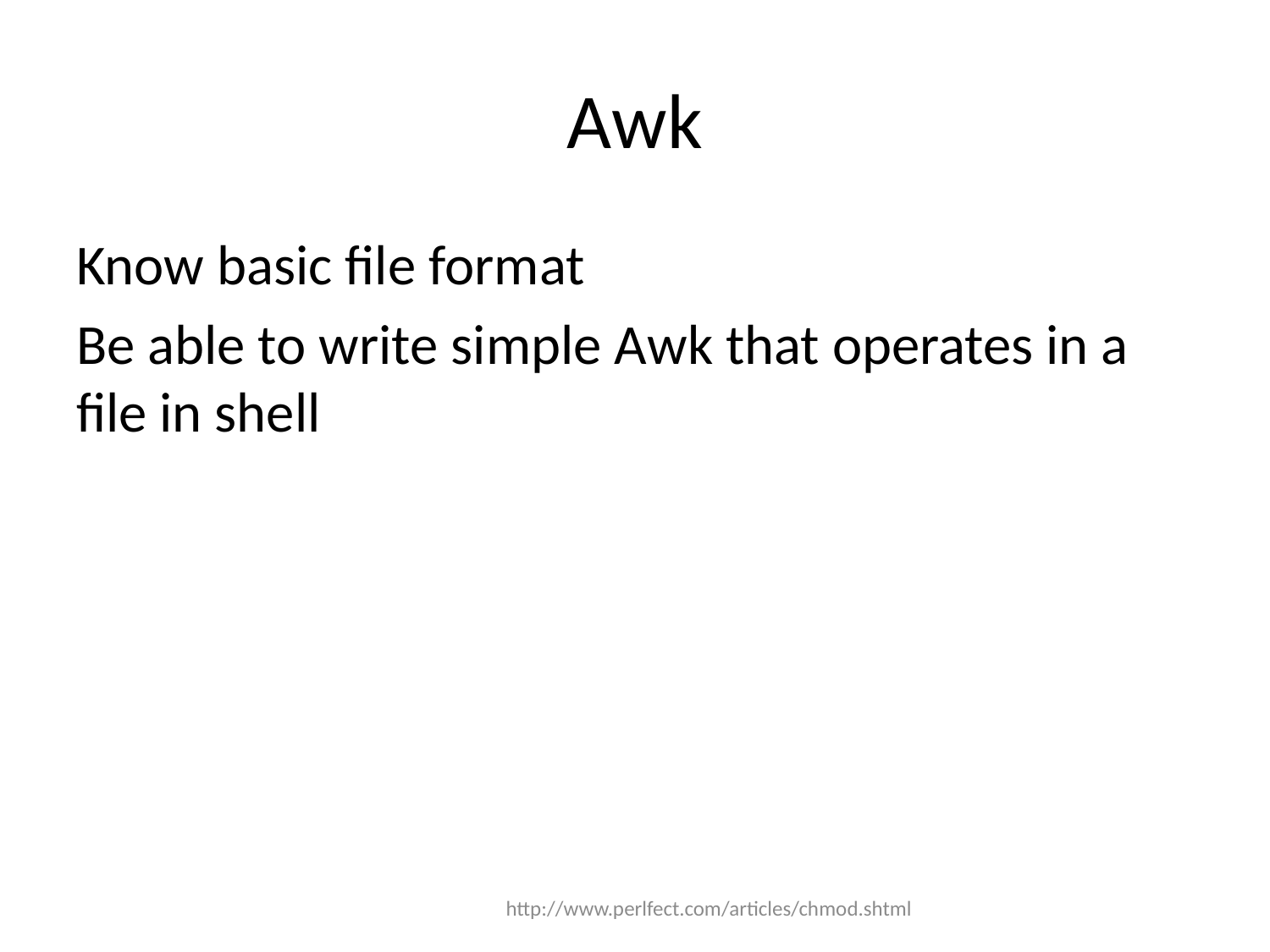

# Awk
Know basic file format
Be able to write simple Awk that operates in a file in shell

http://www.perlfect.com/articles/chmod.shtml